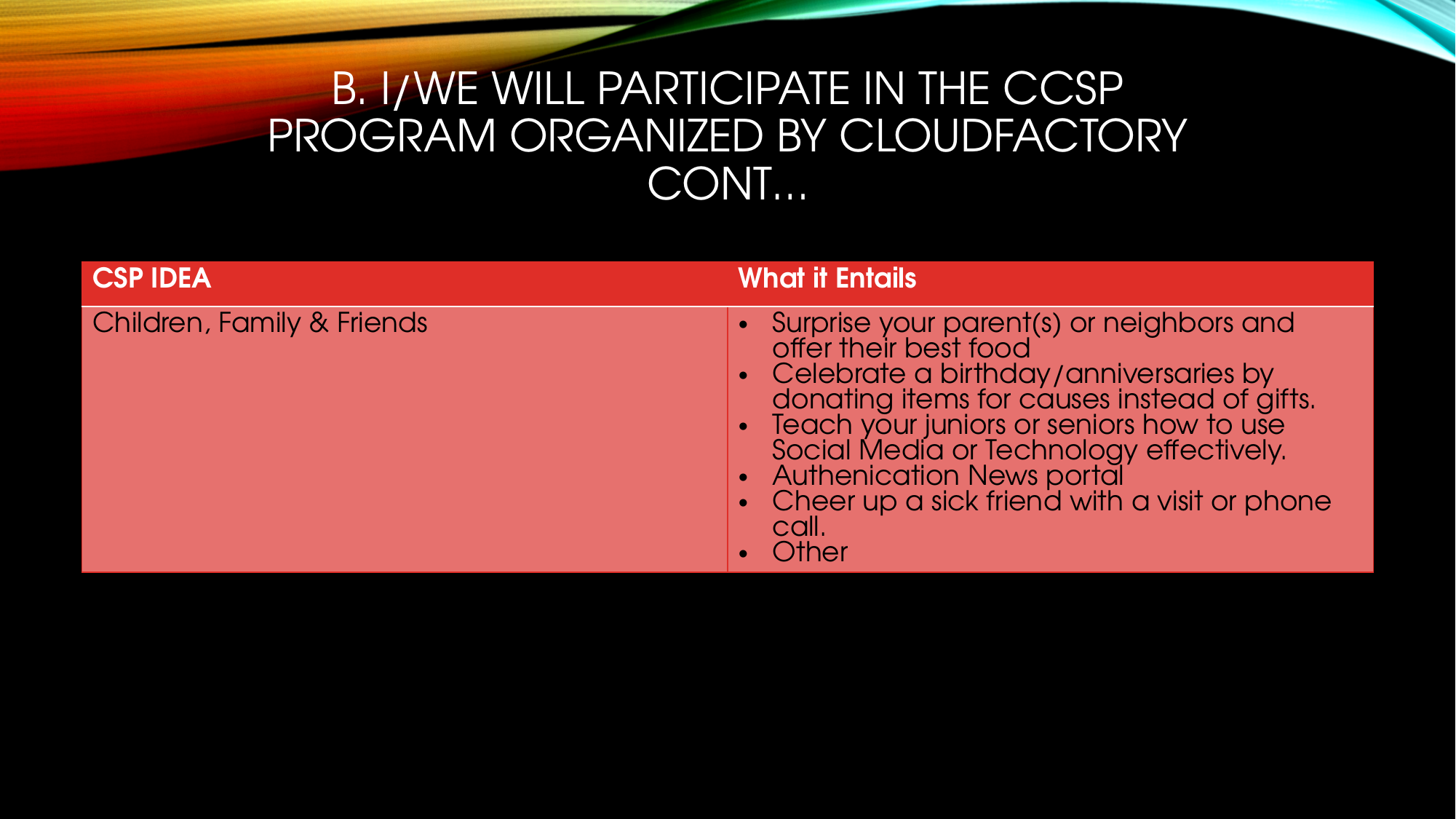

# b. I/We will participate in the CCSP Program organized by CloudFactory cont…
| CSP IDEA | What it Entails |
| --- | --- |
| Children, Family & Friends | Surprise your parent(s) or neighbors and offer their best food Celebrate a birthday/anniversaries by donating items for causes instead of gifts. Teach your juniors or seniors how to use Social Media or Technology effectively. Authenication News portal Cheer up a sick friend with a visit or phone call. Other |